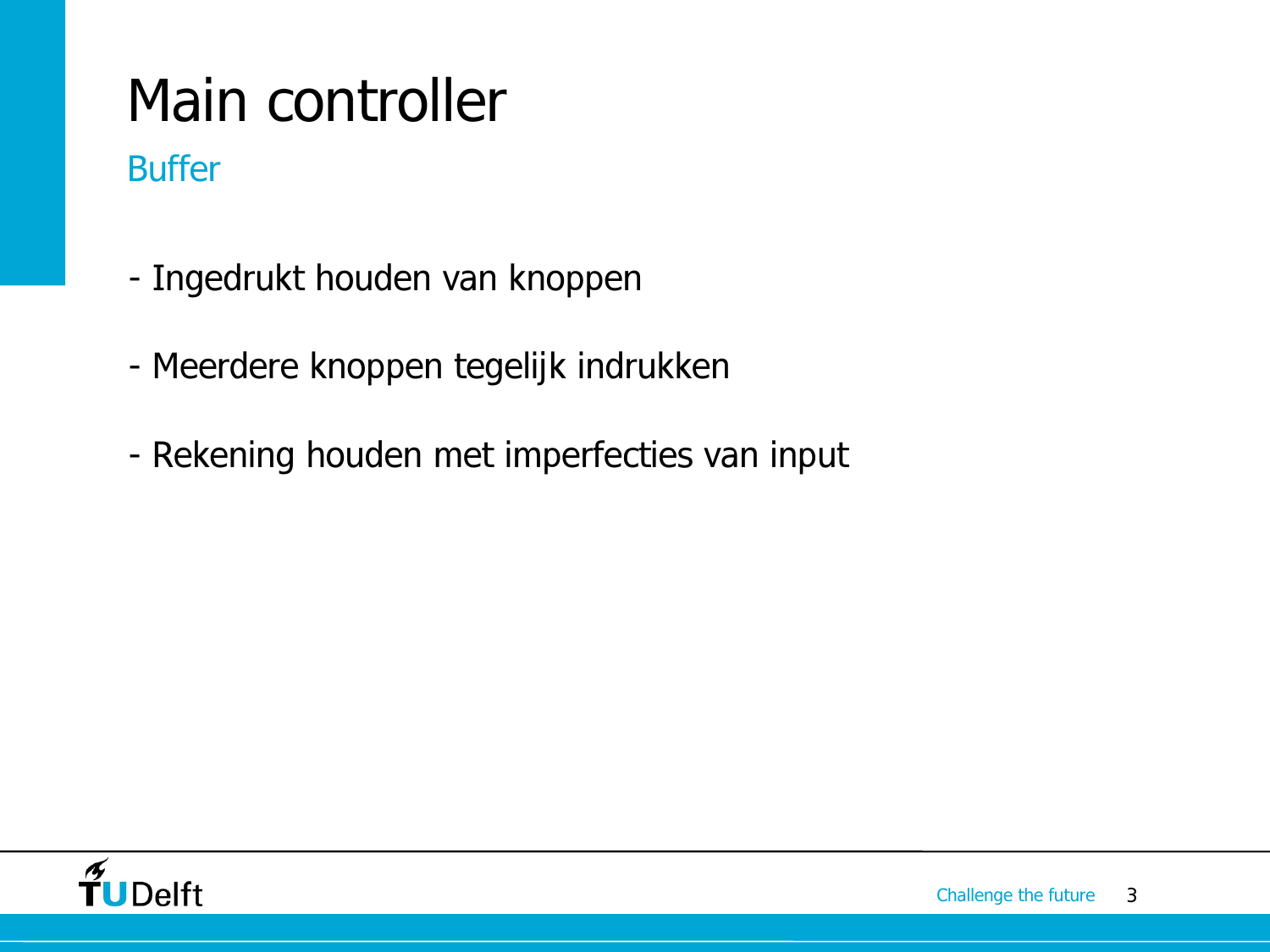

# Main controller
Buffer
- Ingedrukt houden van knoppen

- Meerdere knoppen tegelijk indrukken

- Rekening houden met imperfecties van input